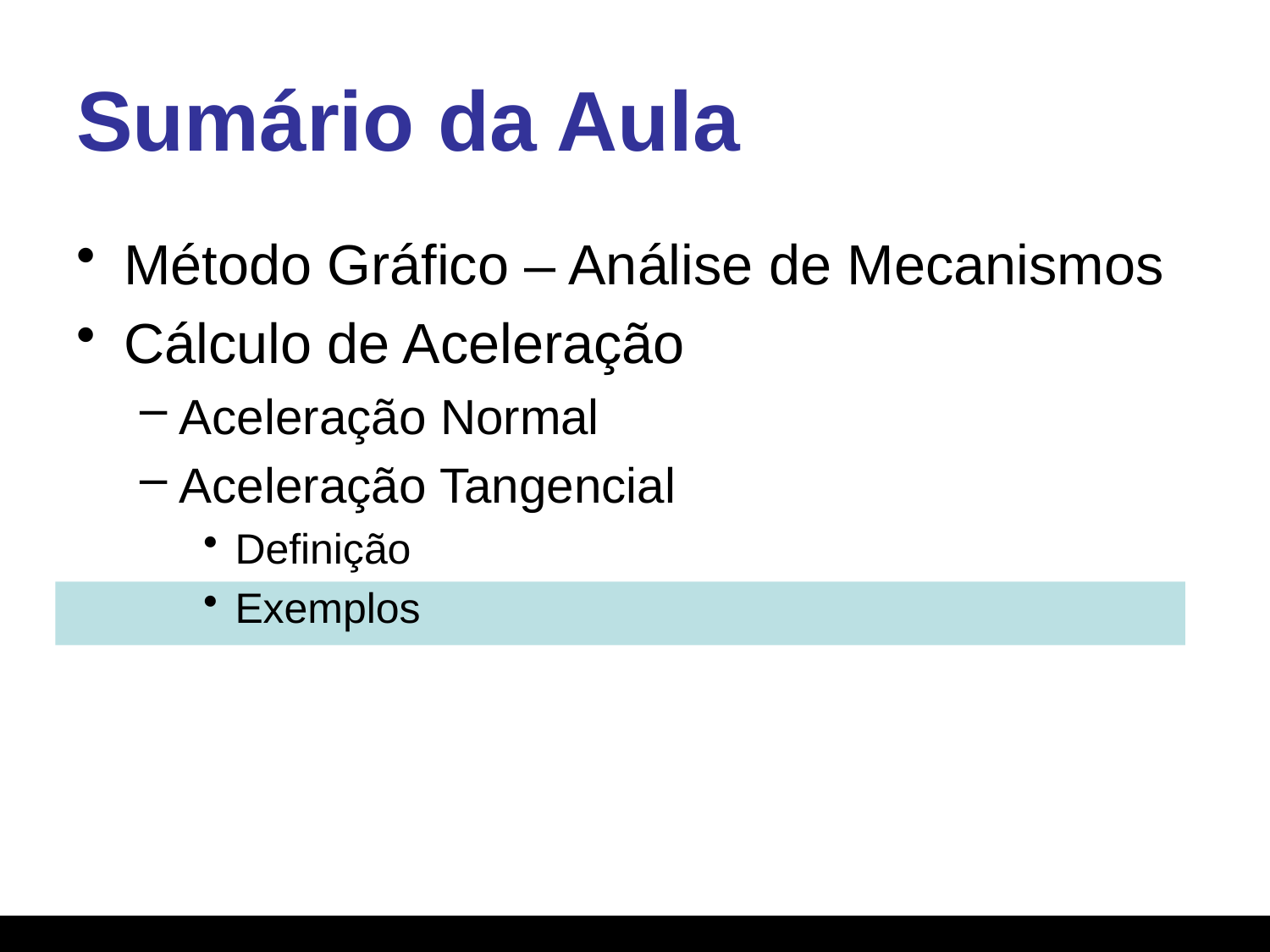

# Sumário da Aula
Método Gráfico – Análise de Mecanismos
Cálculo de Aceleração
Aceleração Normal
Aceleração Tangencial
Definição
Exemplos